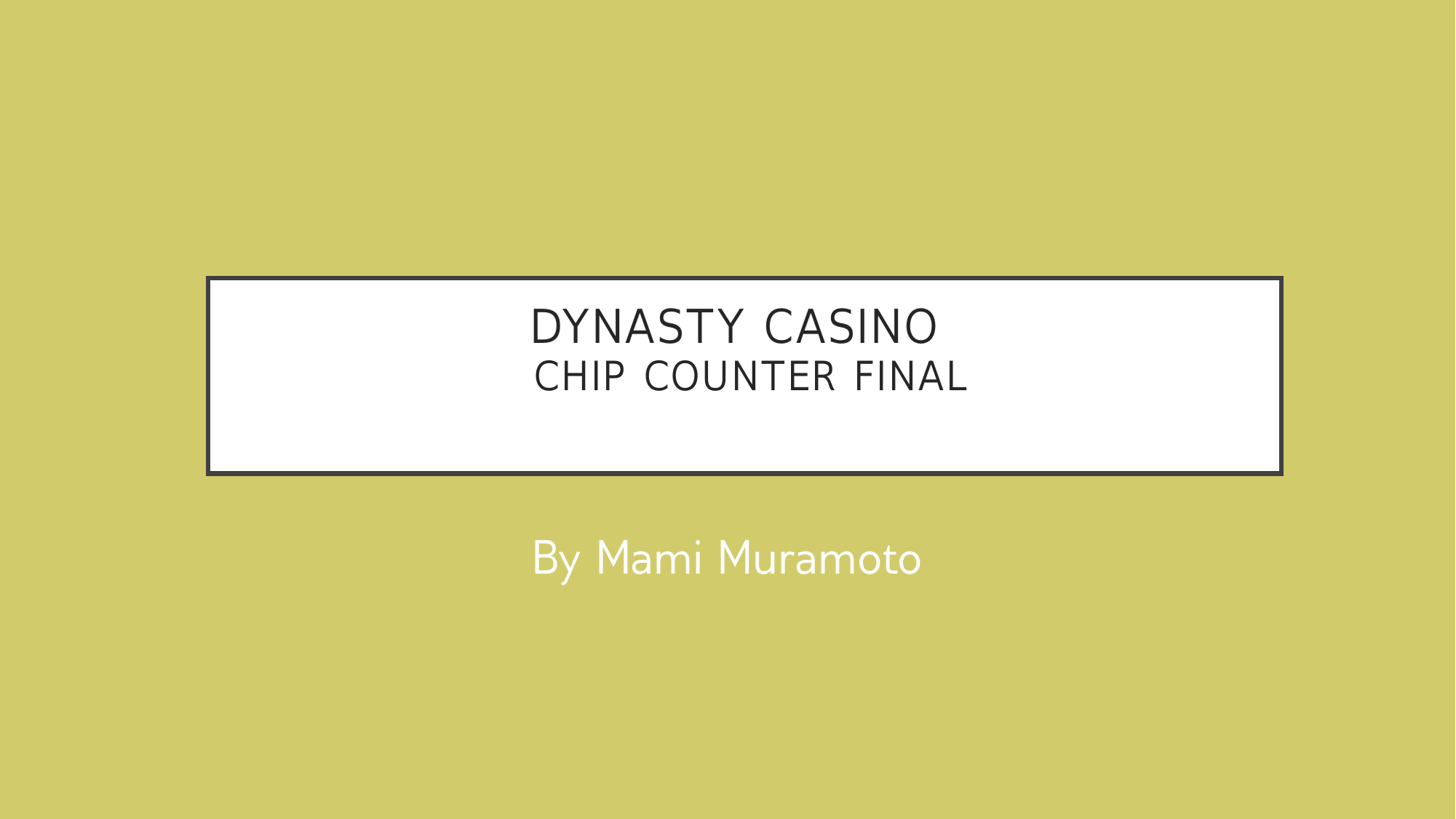

# Dynasty casino chip counter FINAL
By Mami Muramoto